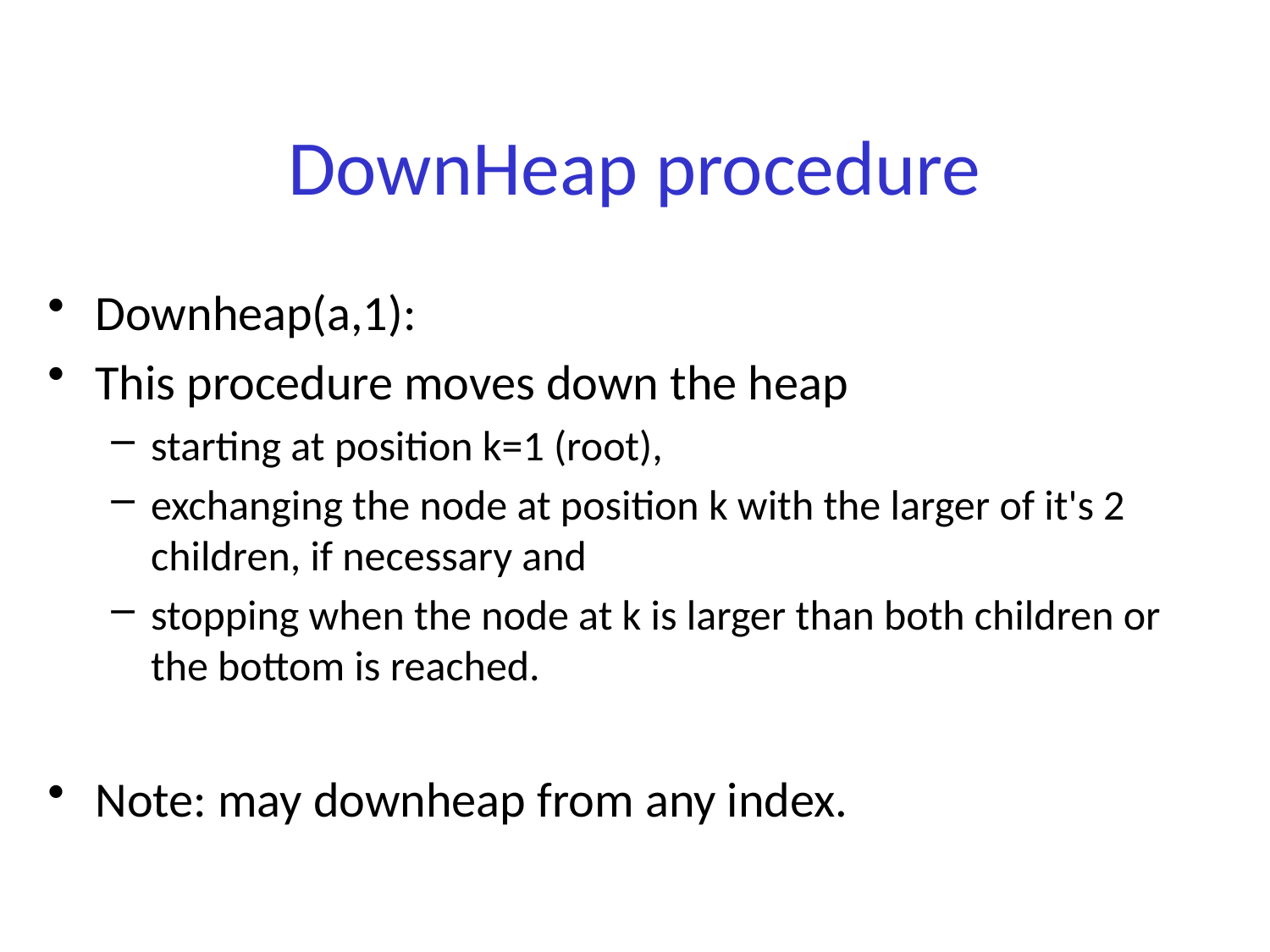

# DownHeap procedure
Downheap(a,1):
This procedure moves down the heap
starting at position k=1 (root),
exchanging the node at position k with the larger of it's 2 children, if necessary and
stopping when the node at k is larger than both children or the bottom is reached.

Note: may downheap from any index.